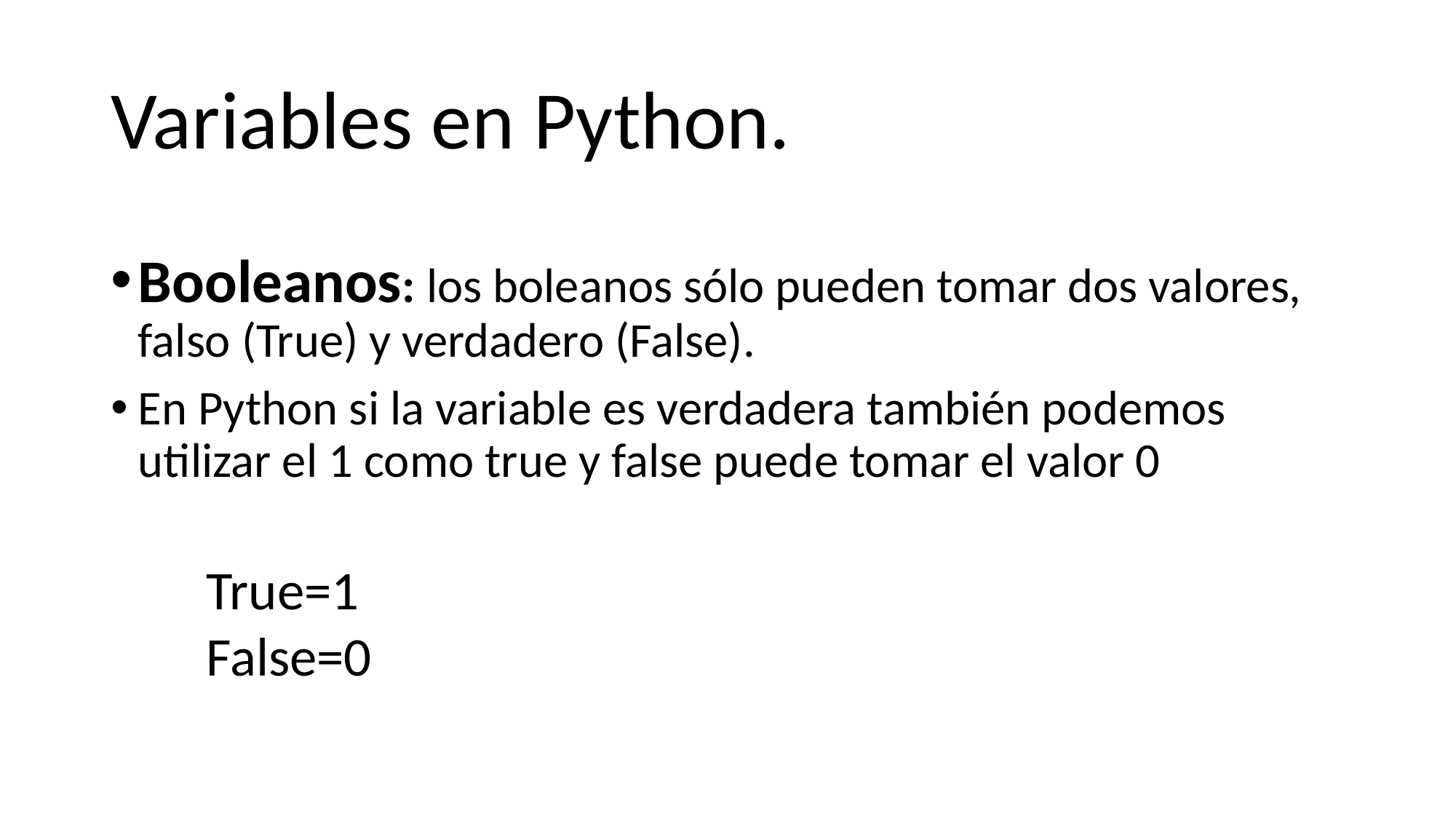

# Variables en Python.
Booleanos: los boleanos sólo pueden tomar dos valores, falso (True) y verdadero (False).
En Python si la variable es verdadera también podemos utilizar el 1 como true y false puede tomar el valor 0

True=1
False=0